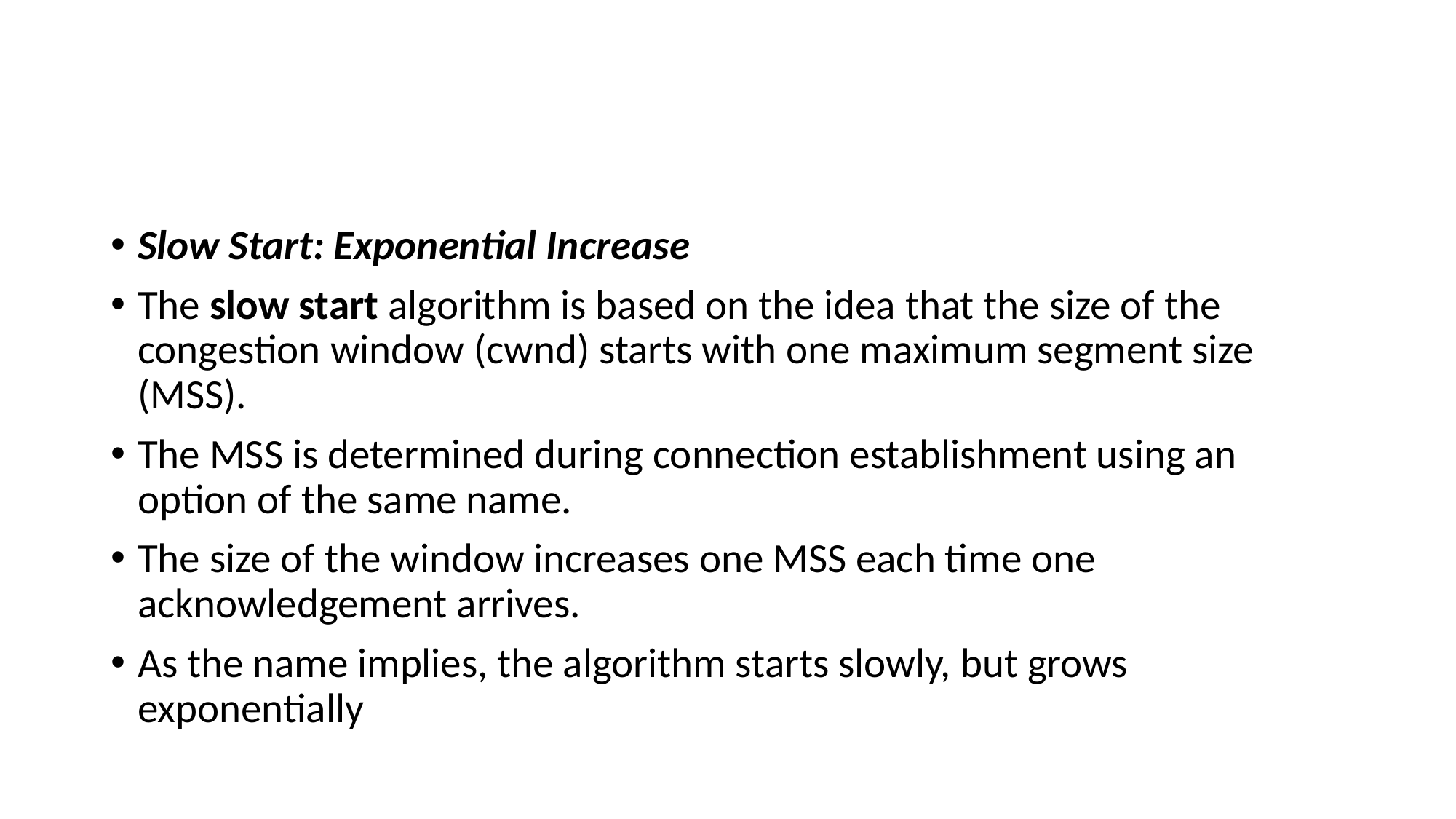

#
Slow Start: Exponential Increase
The slow start algorithm is based on the idea that the size of the congestion window (cwnd) starts with one maximum segment size (MSS).
The MSS is determined during connection establishment using an option of the same name.
The size of the window increases one MSS each time one acknowledgement arrives.
As the name implies, the algorithm starts slowly, but grows exponentially